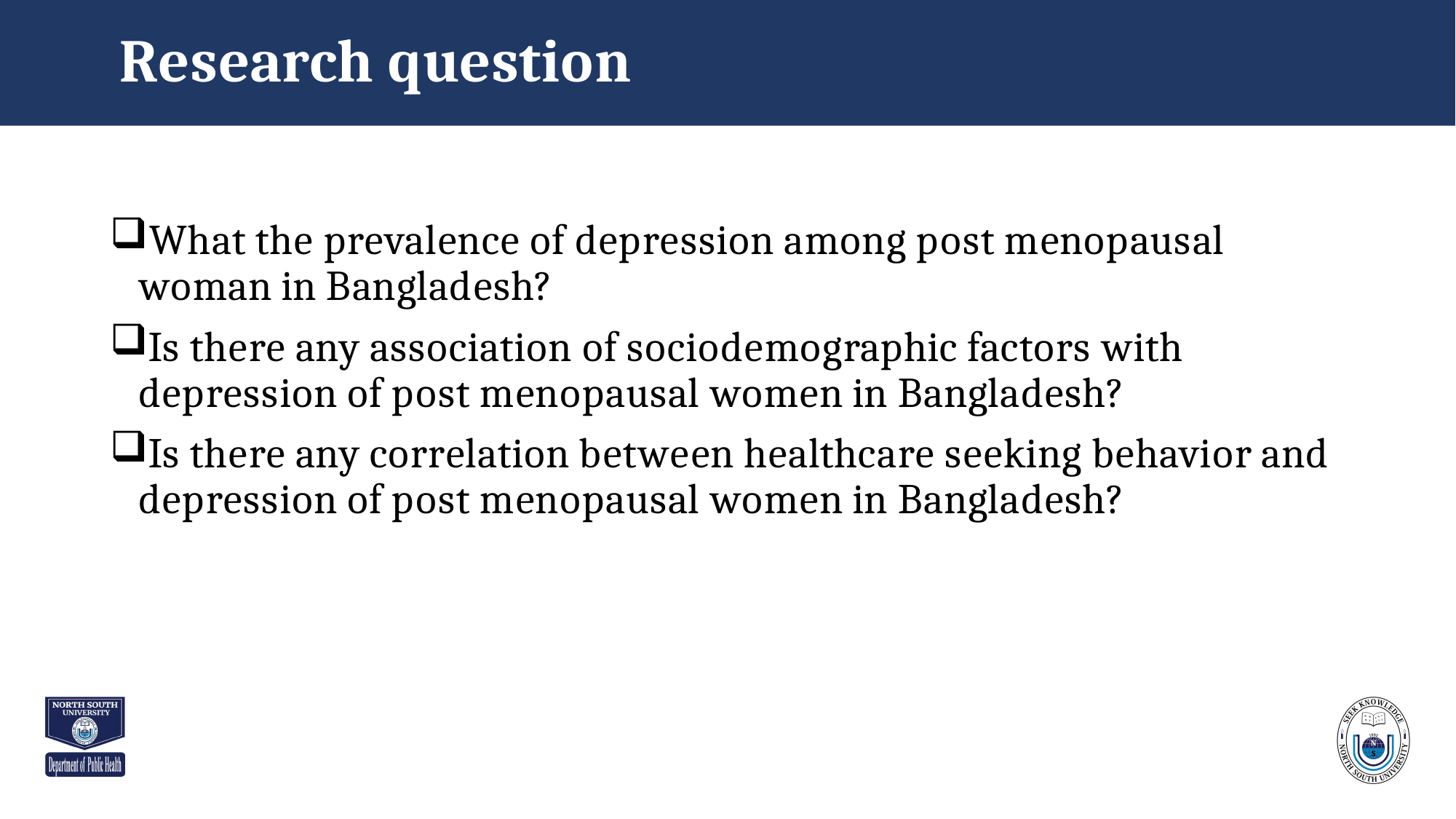

# Research question
What the prevalence of depression among post menopausal woman in Bangladesh?
Is there any association of sociodemographic factors with depression of post menopausal women in Bangladesh?
Is there any correlation between healthcare seeking behavior and depression of post menopausal women in Bangladesh?